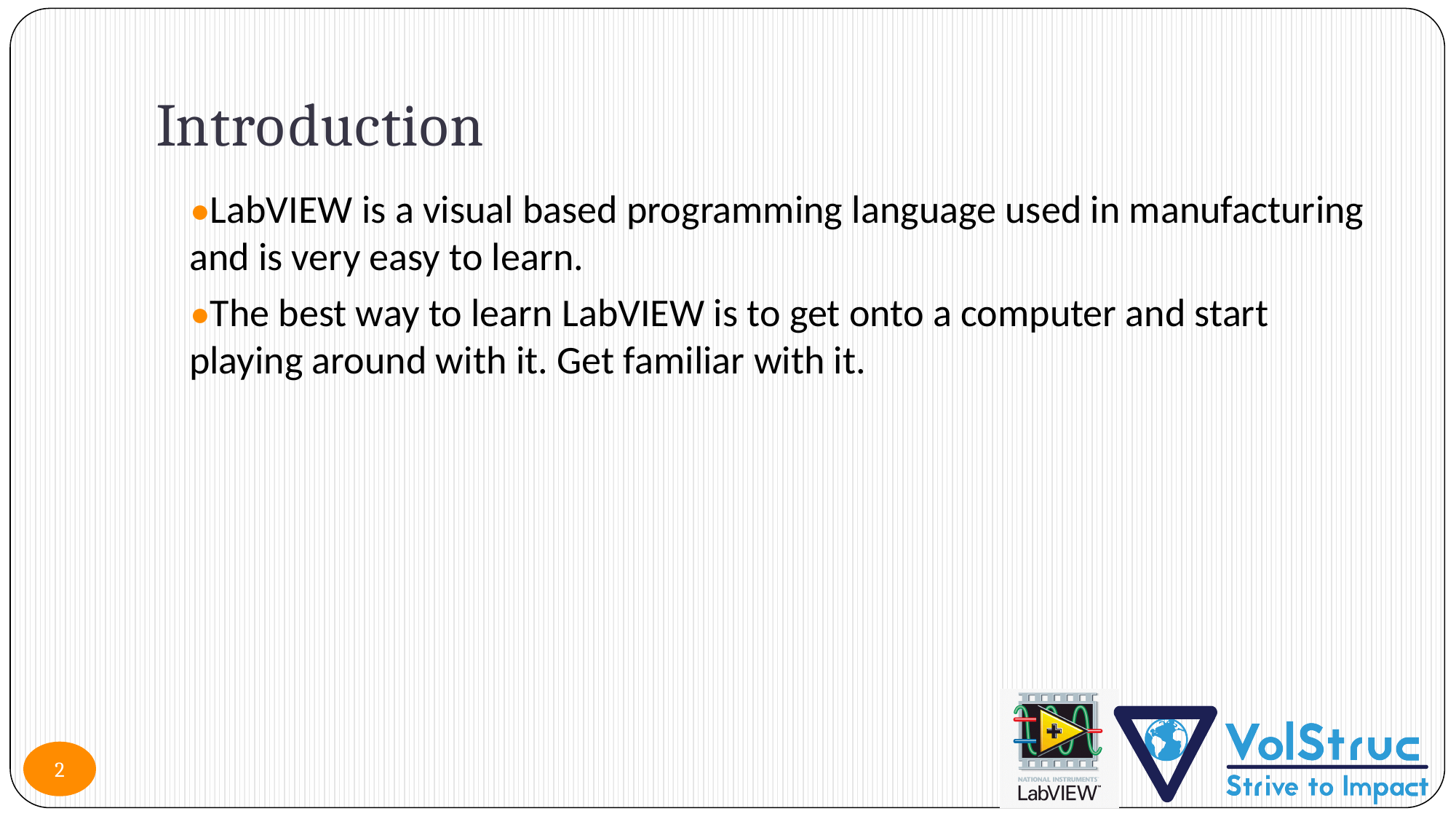

# Introduction
LabVIEW is a visual based programming language used in manufacturing and is very easy to learn.
The best way to learn LabVIEW is to get onto a computer and start playing around with it. Get familiar with it.
2